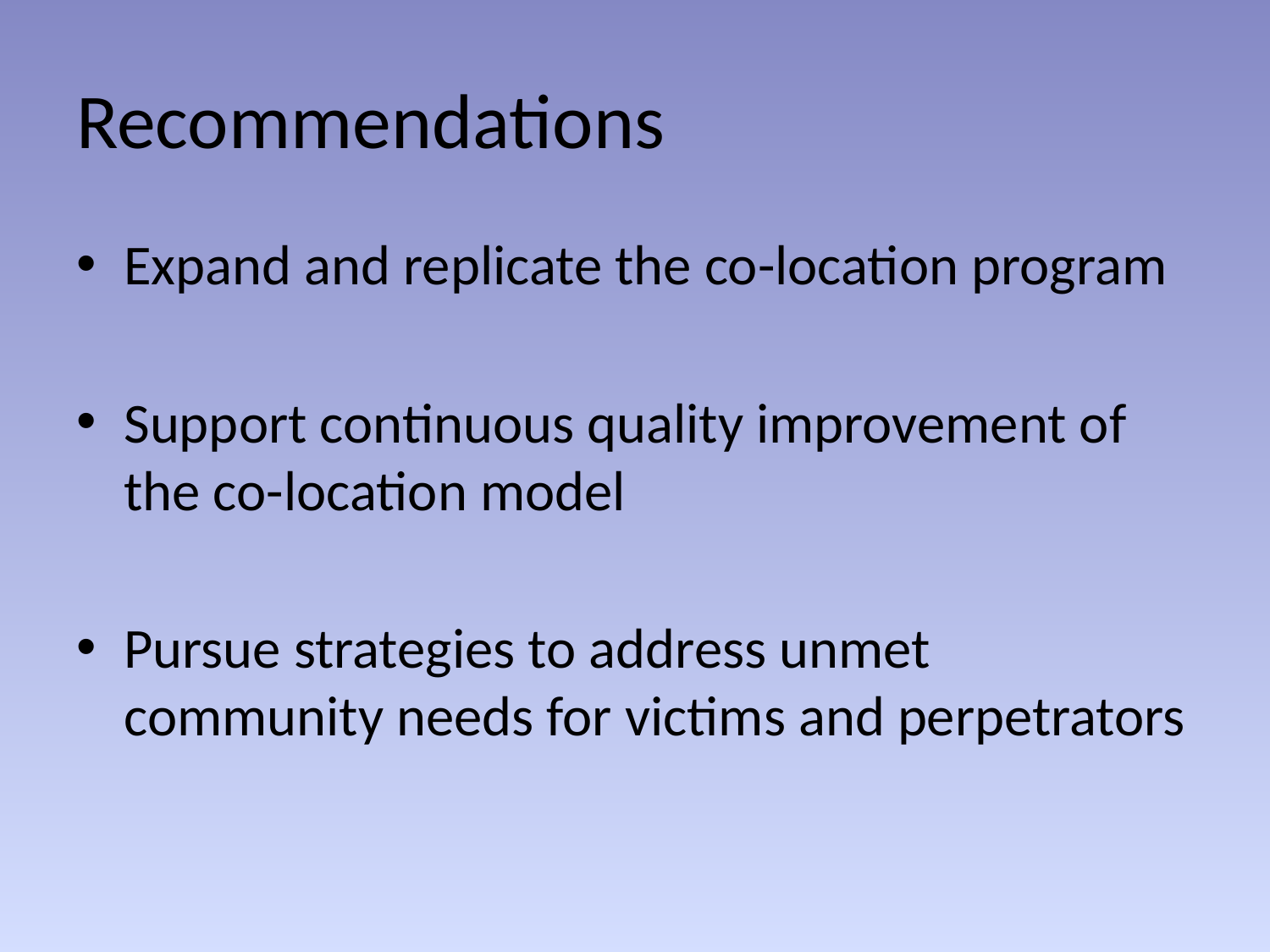

# Recommendations
Expand and replicate the co-location program

Support continuous quality improvement of the co-location model

Pursue strategies to address unmet community needs for victims and perpetrators